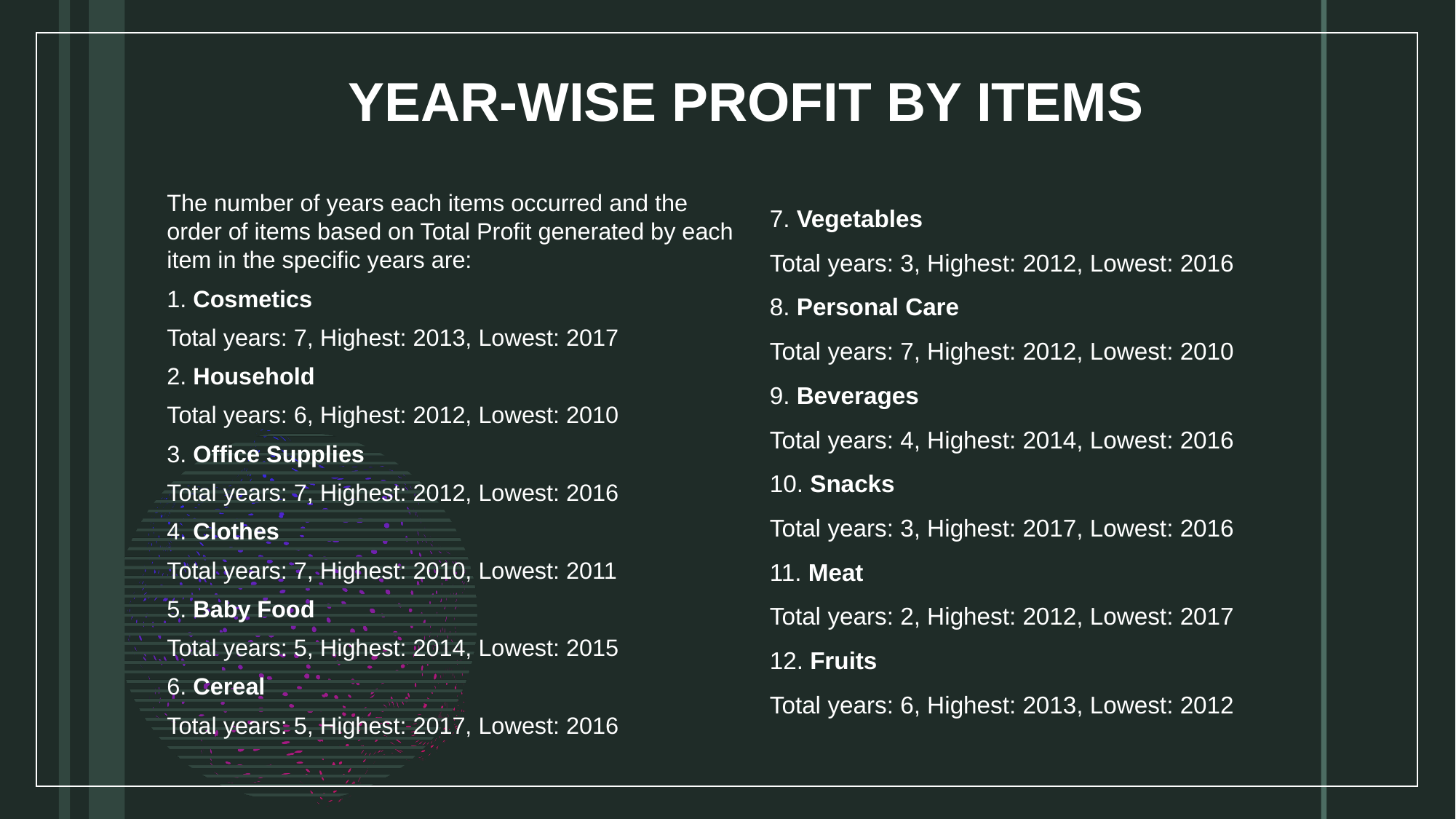

# YEAR-WISE PROFIT BY ITEMS
The number of years each items occurred and the order of items based on Total Profit generated by each item in the specific years are:
1. Cosmetics
Total years: 7, Highest: 2013, Lowest: 2017
2. Household
Total years: 6, Highest: 2012, Lowest: 2010
3. Office Supplies
Total years: 7, Highest: 2012, Lowest: 2016
4. Clothes
Total years: 7, Highest: 2010, Lowest: 2011
5. Baby Food
Total years: 5, Highest: 2014, Lowest: 2015
6. Cereal
Total years: 5, Highest: 2017, Lowest: 2016

7. Vegetables
Total years: 3, Highest: 2012, Lowest: 2016
8. Personal Care
Total years: 7, Highest: 2012, Lowest: 2010
9. Beverages
Total years: 4, Highest: 2014, Lowest: 2016
10. Snacks
Total years: 3, Highest: 2017, Lowest: 2016
11. Meat
Total years: 2, Highest: 2012, Lowest: 2017
12. Fruits
Total years: 6, Highest: 2013, Lowest: 2012